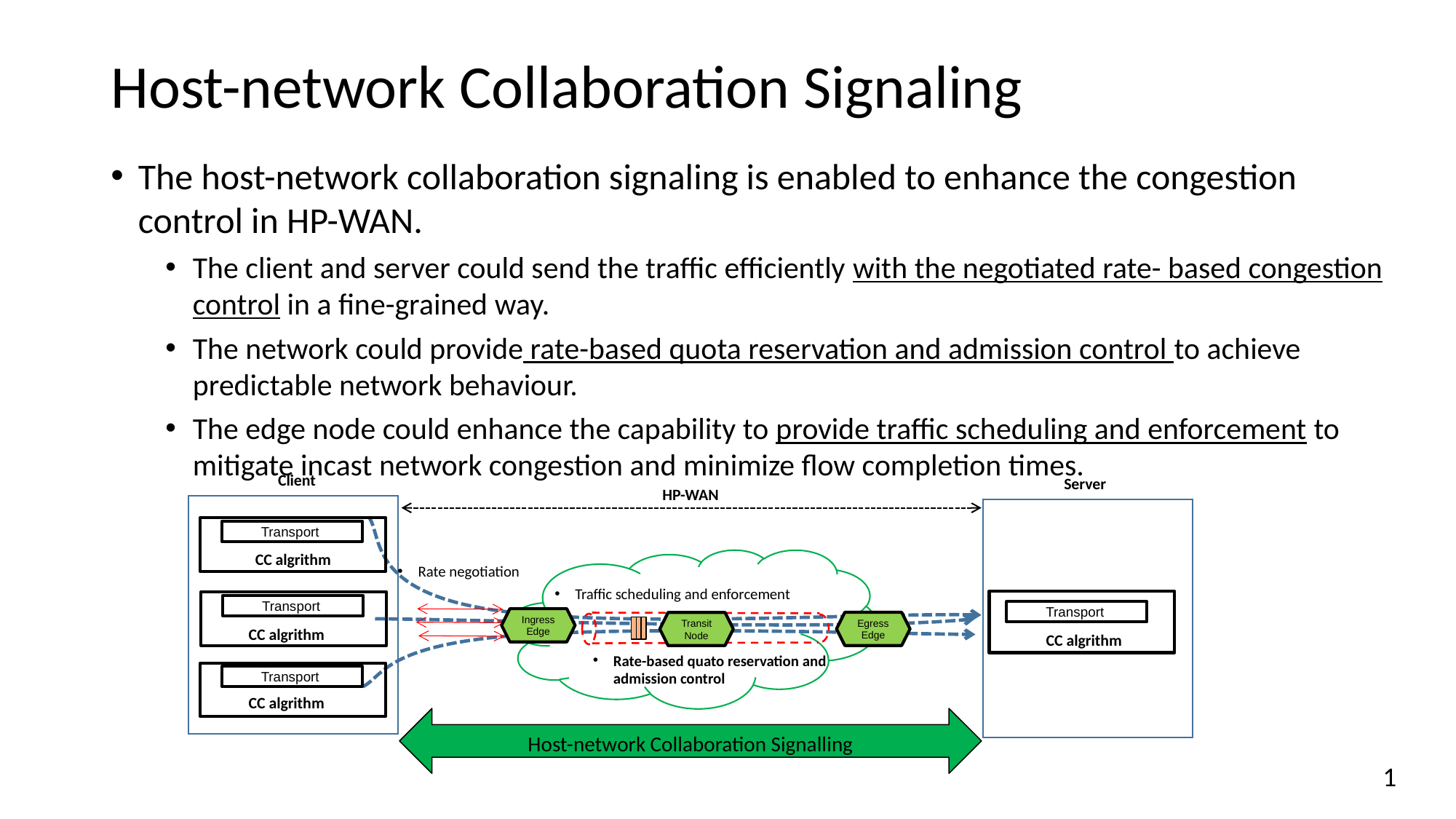

# Host-network Collaboration Signaling
The host-network collaboration signaling is enabled to enhance the congestion control in HP-WAN.
The client and server could send the traffic efficiently with the negotiated rate- based congestion control in a fine-grained way.
The network could provide rate-based quota reservation and admission control to achieve predictable network behaviour.
The edge node could enhance the capability to provide traffic scheduling and enforcement to mitigate incast network congestion and minimize flow completion times.

Client
Server

Transport

Transport
Transport

CC algrithm

Transport
HP-WAN

CC algrithm

Rate-based quato reservation and admission control
CC algrithm

CC algrithm
Rate negotiation
Ingress
Edge
Egress
Edge
Transit Node
Traffic scheduling and enforcement
Host-network Collaboration Signalling
1